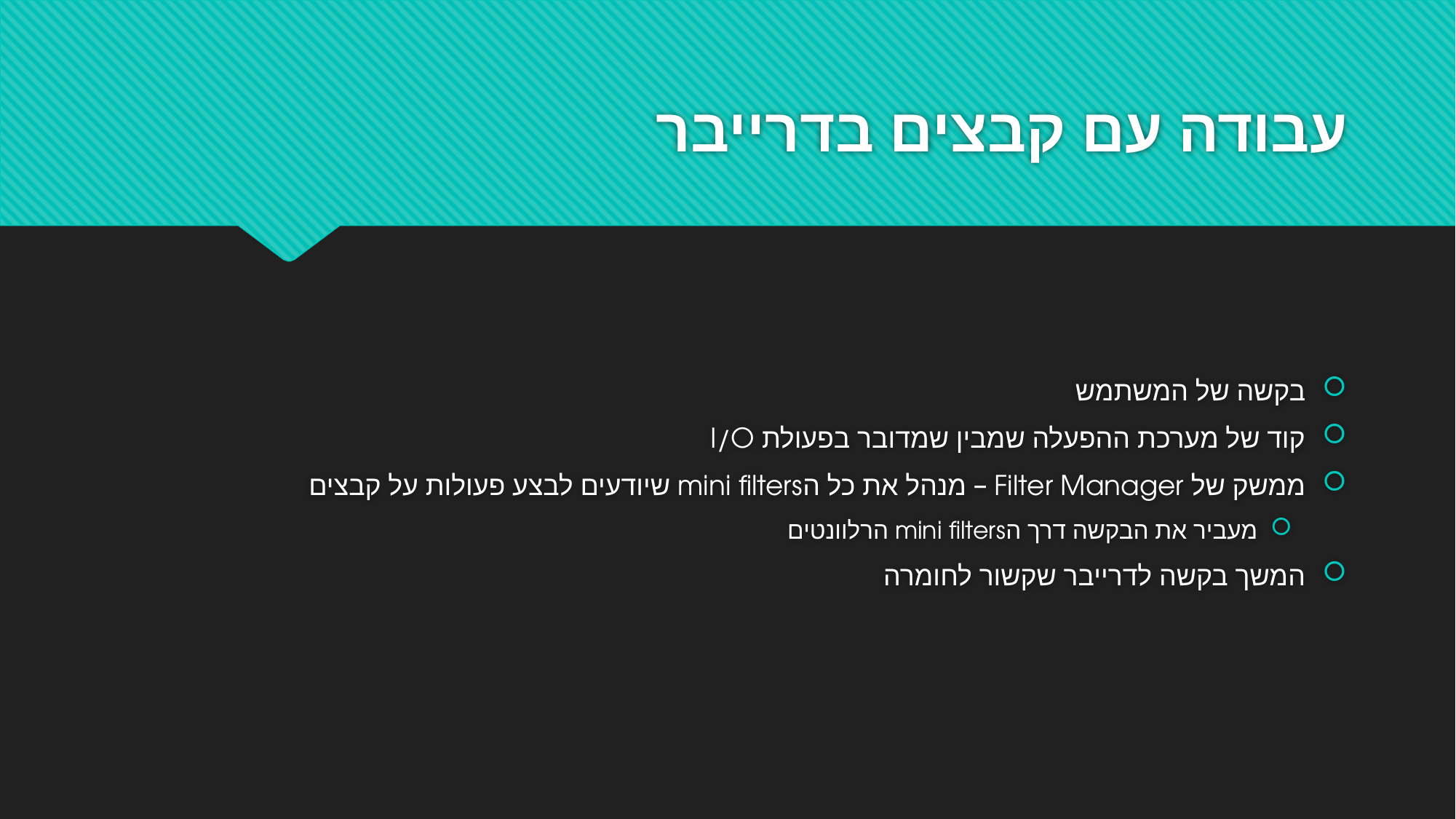

# עבודה עם קבצים בדרייבר
בקשה של המשתמש
קוד של מערכת ההפעלה שמבין שמדובר בפעולת I/O
ממשק של Filter Manager – מנהל את כל הmini filters שיודעים לבצע פעולות על קבצים
מעביר את הבקשה דרך הmini filters הרלוונטים
המשך בקשה לדרייבר שקשור לחומרה